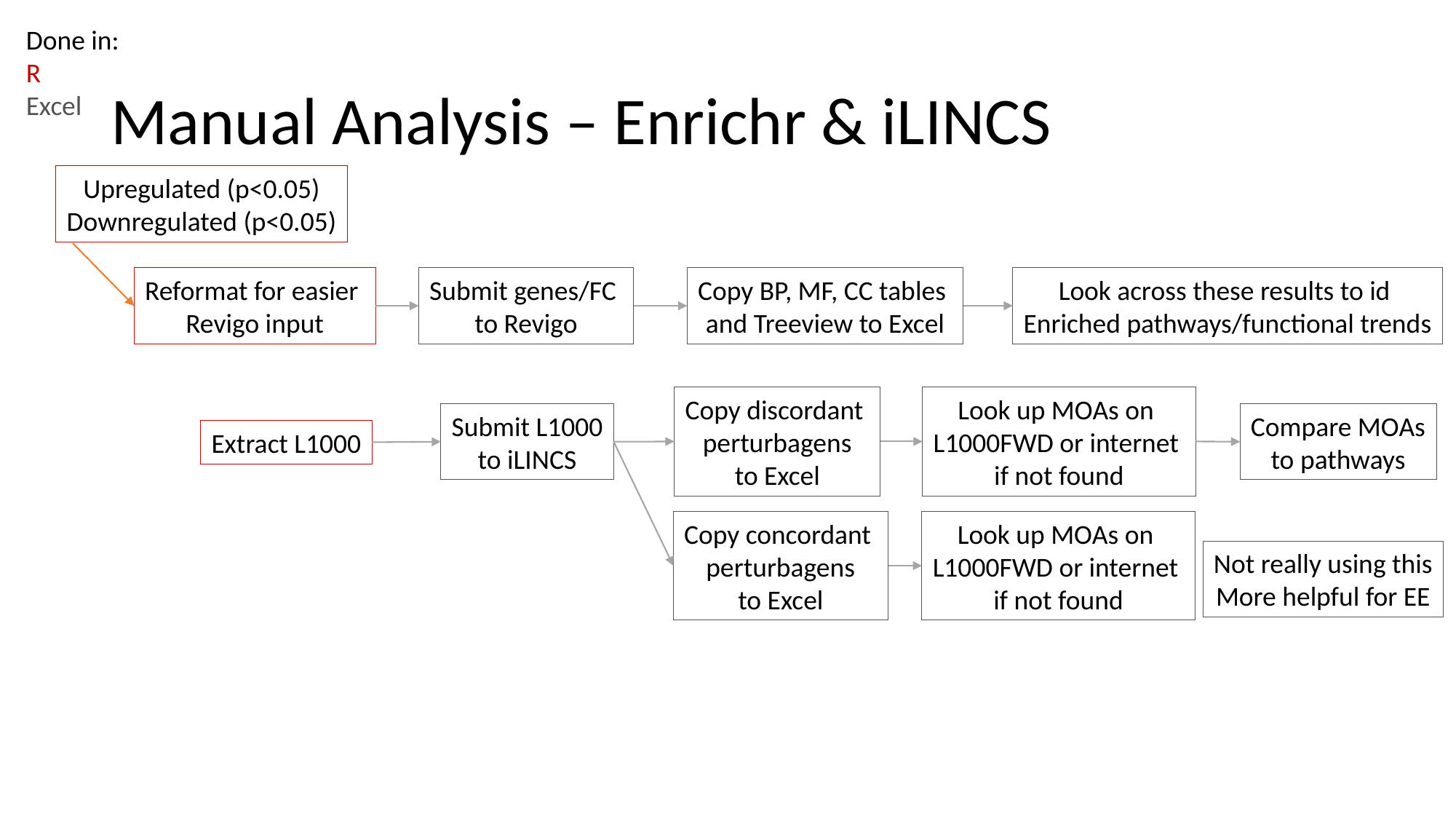

Done in:
R
Excel
# Manual Analysis – Enrichr & iLINCS
Upregulated (p<0.05)
Downregulated (p<0.05)
Copy BP, MF, CC tables
and Treeview to Excel
Look across these results to id
Enriched pathways/functional trends
Reformat for easier
Revigo input
Submit genes/FC
to Revigo
Copy discordant
perturbagens
to Excel
Look up MOAs on
L1000FWD or internet
if not found
Submit L1000
to iLINCS
Compare MOAs
to pathways
Extract L1000
Copy concordant
perturbagens
to Excel
Look up MOAs on
L1000FWD or internet
if not found
Not really using this
More helpful for EE